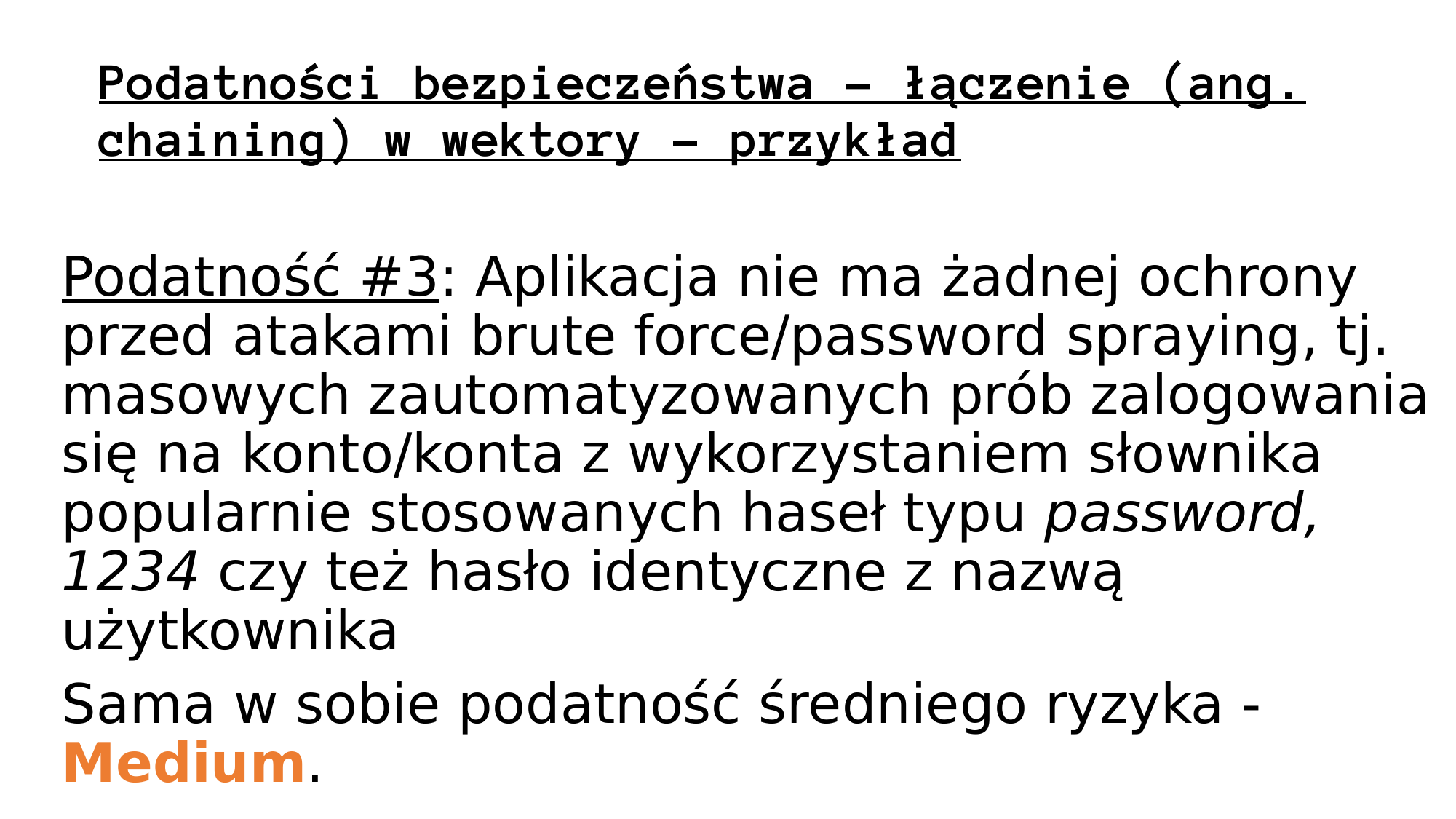

# Podatności bezpieczeństwa - łączenie (ang. chaining) w wektory - przykład
Podatność #3: Aplikacja nie ma żadnej ochrony przed atakami brute force/password spraying, tj. masowych zautomatyzowanych prób zalogowania się na konto/konta z wykorzystaniem słownika popularnie stosowanych haseł typu password, 1234 czy też hasło identyczne z nazwą użytkownika
Sama w sobie podatność średniego ryzyka - Medium.